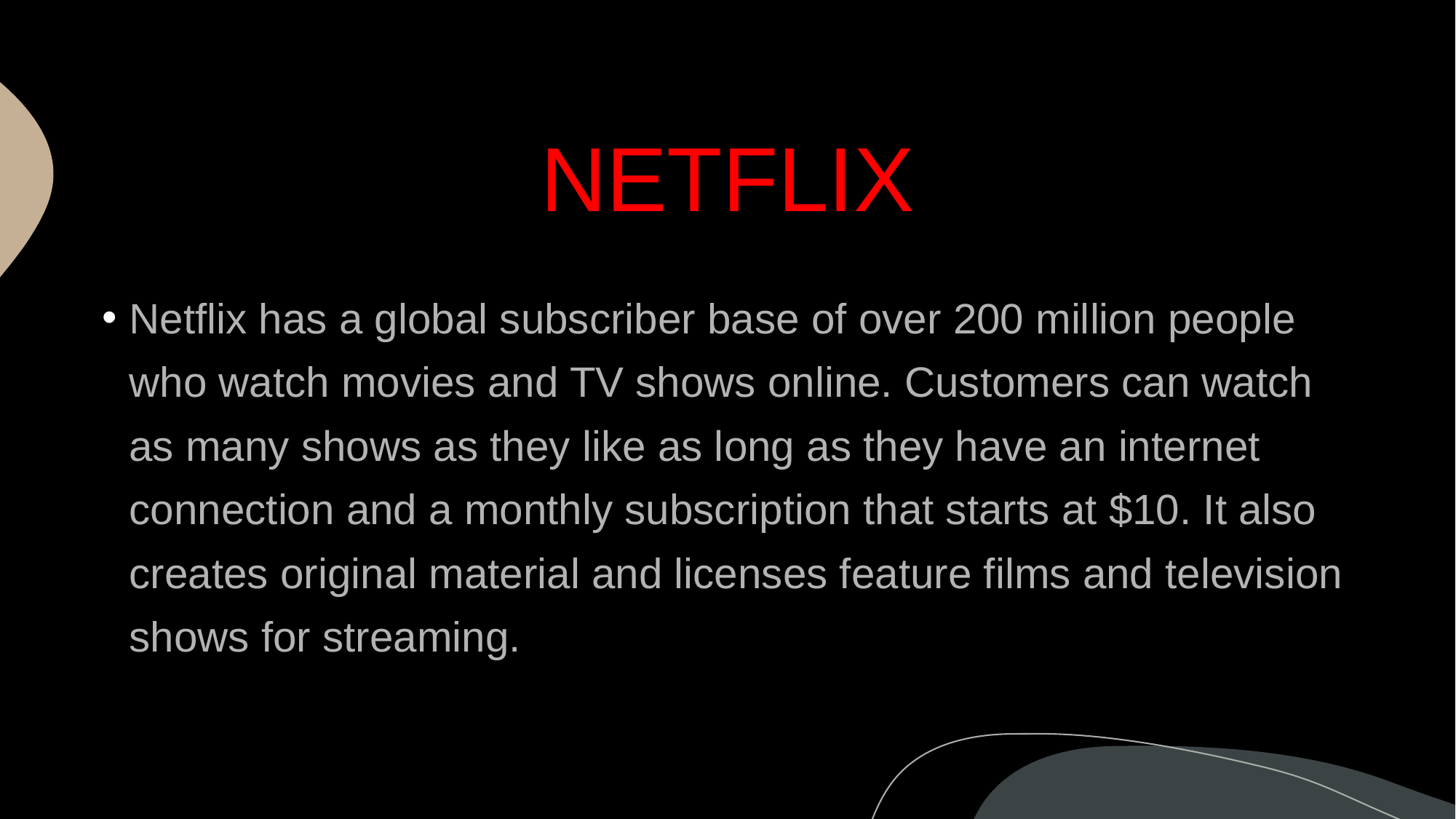

# NETFLIX
Netflix has a global subscriber base of over 200 million people who watch movies and TV shows online. Customers can watch as many shows as they like as long as they have an internet connection and a monthly subscription that starts at $10. It also creates original material and licenses feature films and television shows for streaming.